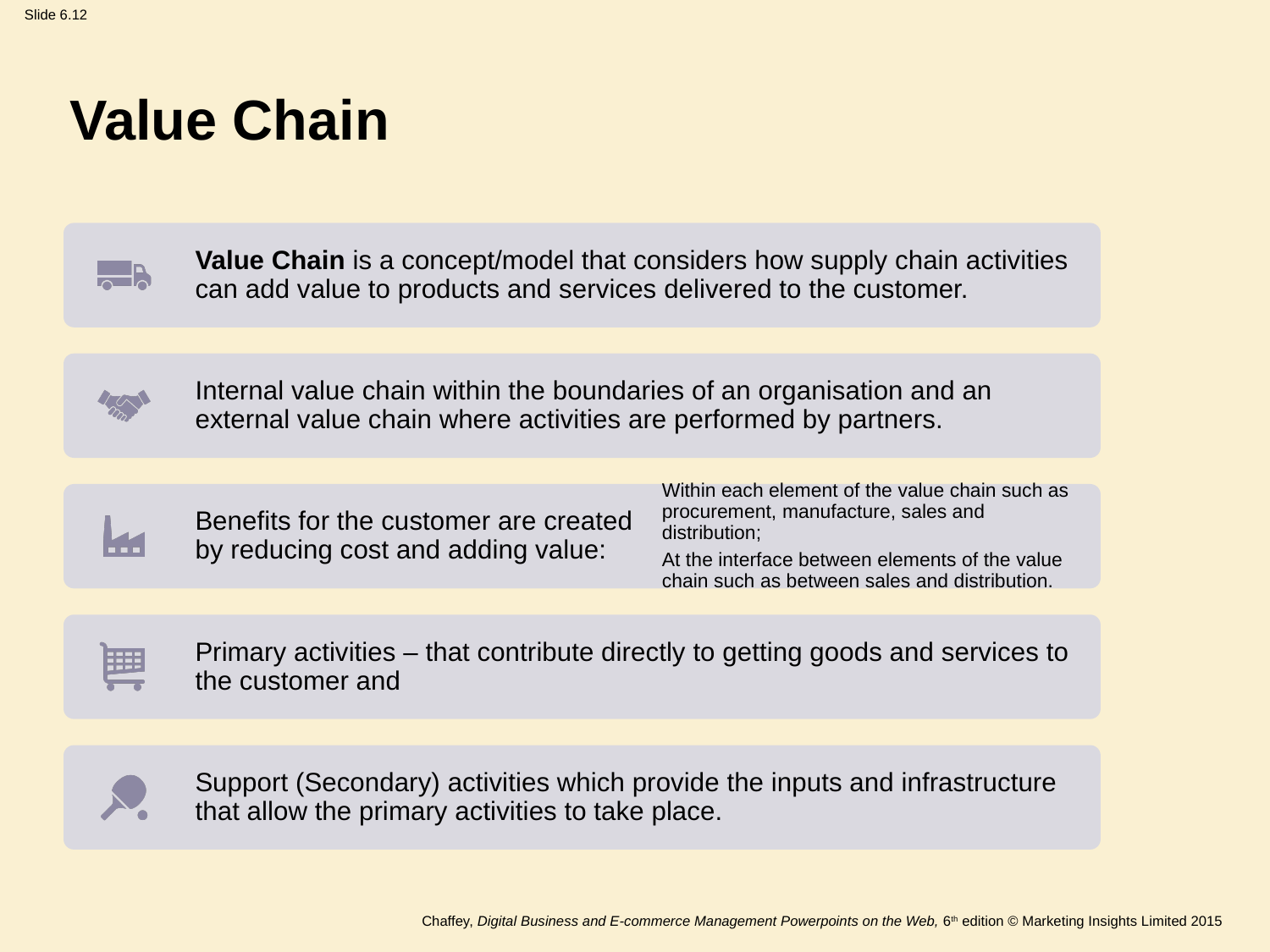

# Value Chain
Value Chain is a concept/model that considers how supply chain activities can add value to products and services delivered to the customer.
Internal value chain within the boundaries of an organisation and an external value chain where activities are performed by partners.
Benefits for the customer are created by reducing cost and adding value:
Within each element of the value chain such as procurement, manufacture, sales and distribution;
At the interface between elements of the value chain such as between sales and distribution.
Primary activities – that contribute directly to getting goods and services to the customer and
Support (Secondary) activities which provide the inputs and infrastructure that allow the primary activities to take place.